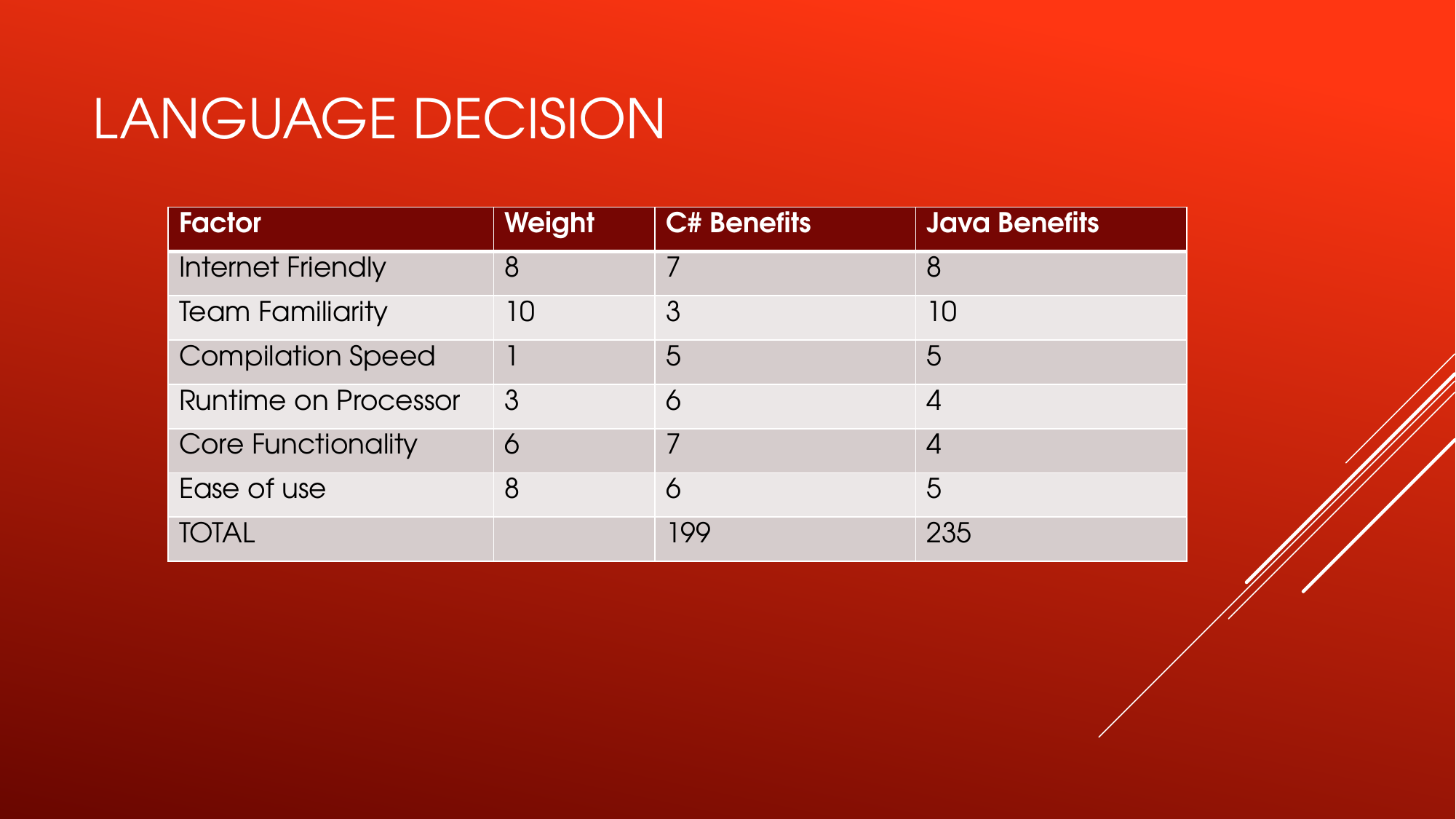

# Language Decision
| Factor | Weight | C# Benefits | Java Benefits |
| --- | --- | --- | --- |
| Internet Friendly | 8 | 7 | 8 |
| Team Familiarity | 10 | 3 | 10 |
| Compilation Speed | 1 | 5 | 5 |
| Runtime on Processor | 3 | 6 | 4 |
| Core Functionality | 6 | 7 | 4 |
| Ease of use | 8 | 6 | 5 |
| TOTAL |  | 199 | 235 |